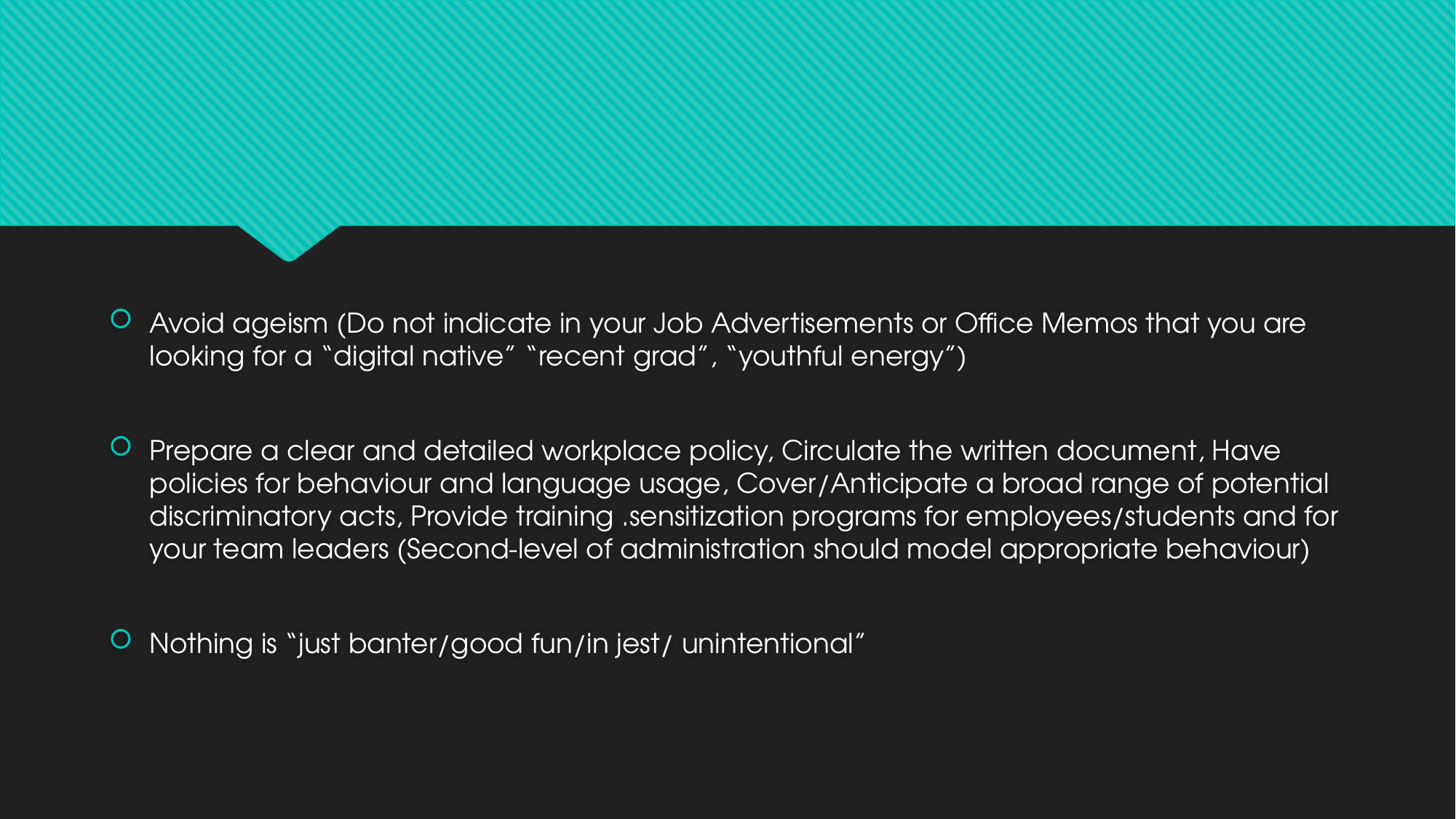

Avoid ageism (Do not indicate in your Job Advertisements or Office Memos that you are looking for a “digital native” “recent grad”, “youthful energy”)

Prepare a clear and detailed workplace policy, Circulate the written document, Have policies for behaviour and language usage, Cover/Anticipate a broad range of potential discriminatory acts, Provide training .sensitization programs for employees/students and for your team leaders (Second-level of administration should model appropriate behaviour)

Nothing is “just banter/good fun/in jest/ unintentional”